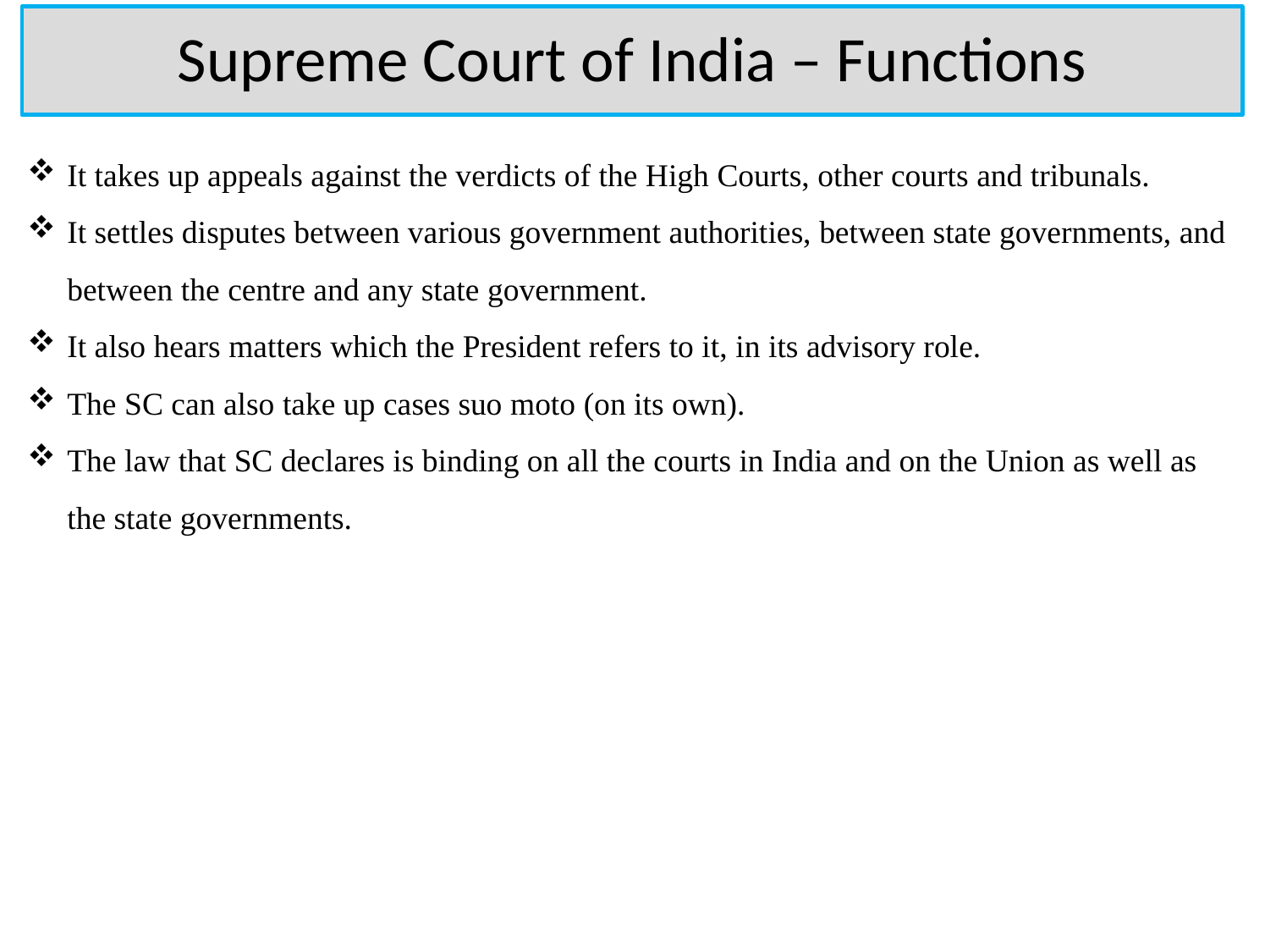

Supreme Court of India – Functions

It takes up appeals against the verdicts of the High Courts, other courts and tribunals.
It settles disputes between various government authorities, between state governments, and between the centre and any state government.
It also hears matters which the President refers to it, in its advisory role.
The SC can also take up cases suo moto (on its own).
The law that SC declares is binding on all the courts in India and on the Union as well as the state governments.